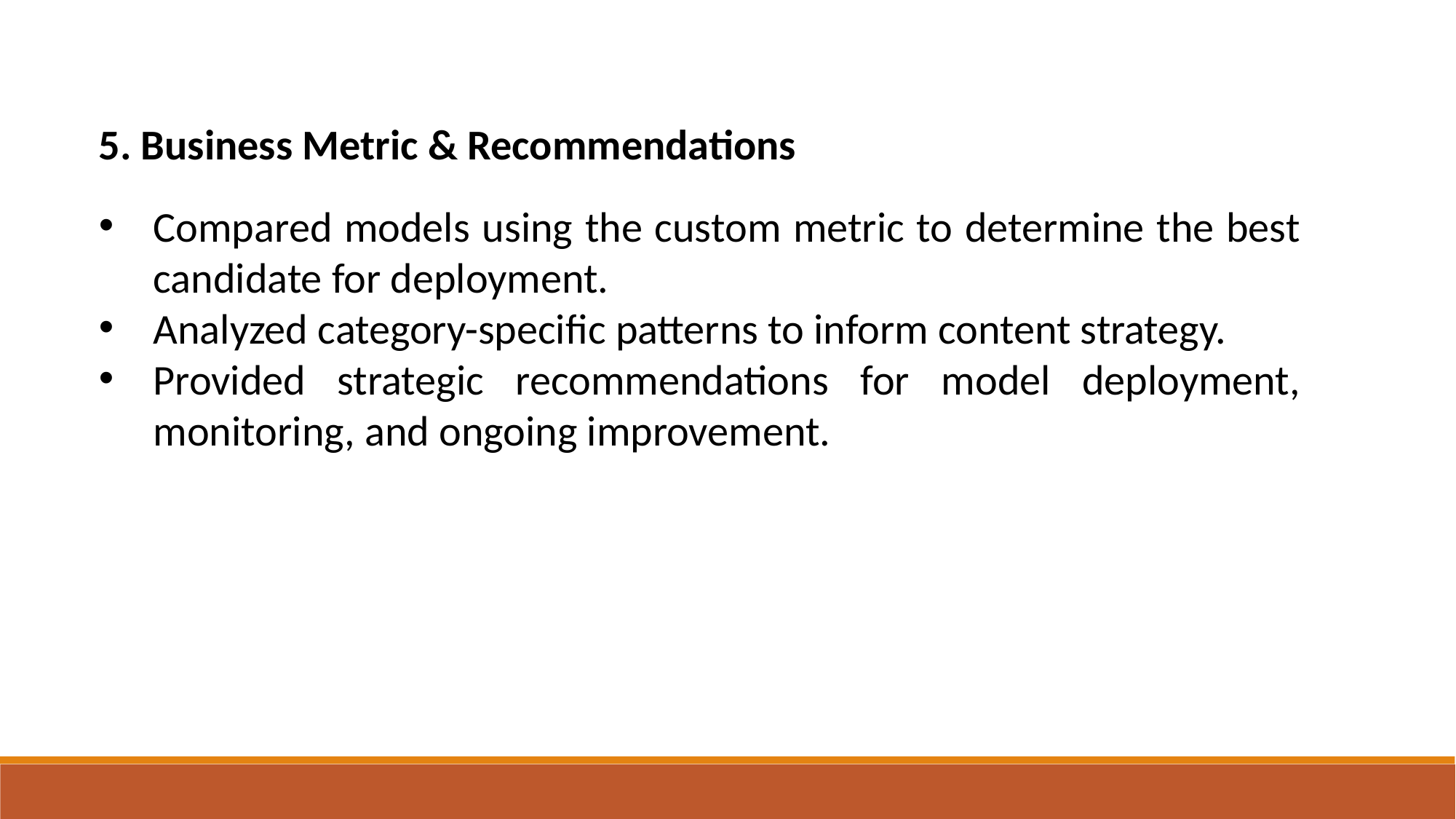

5. Business Metric & Recommendations
Compared models using the custom metric to determine the best candidate for deployment.
Analyzed category-specific patterns to inform content strategy.
Provided strategic recommendations for model deployment, monitoring, and ongoing improvement.